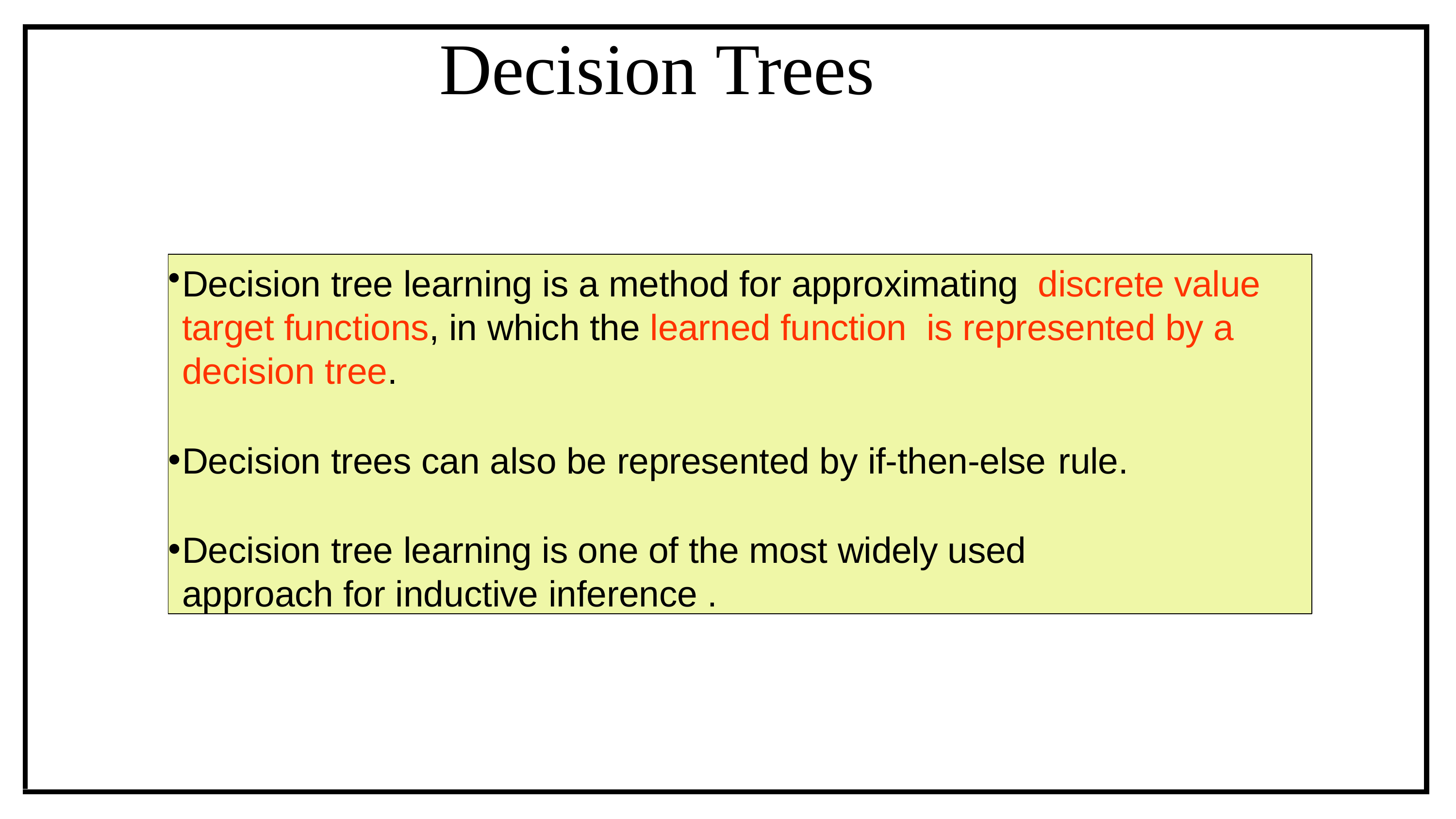

# Decision Trees
Decision tree learning is a method for approximating  discrete value target functions, in which the learned function  is represented by a decision tree.

Decision trees can also be represented by if-then-else rule.

Decision tree learning is one of the most widely used  approach for inductive inference .